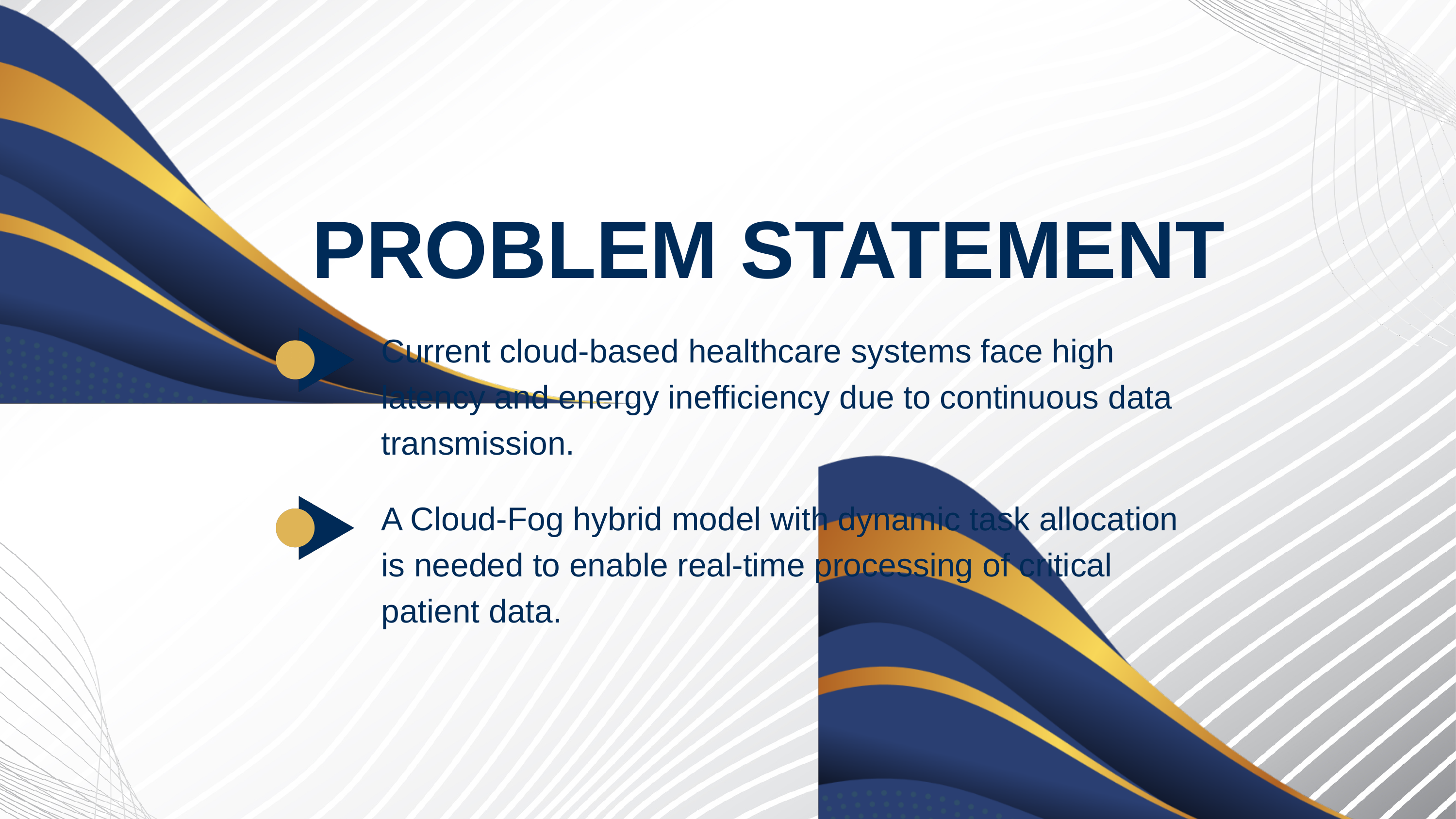

PROBLEM STATEMENT
Current cloud-based healthcare systems face high latency and energy inefficiency due to continuous data transmission.

A Cloud-Fog hybrid model with dynamic task allocation is needed to enable real-time processing of critical patient data.